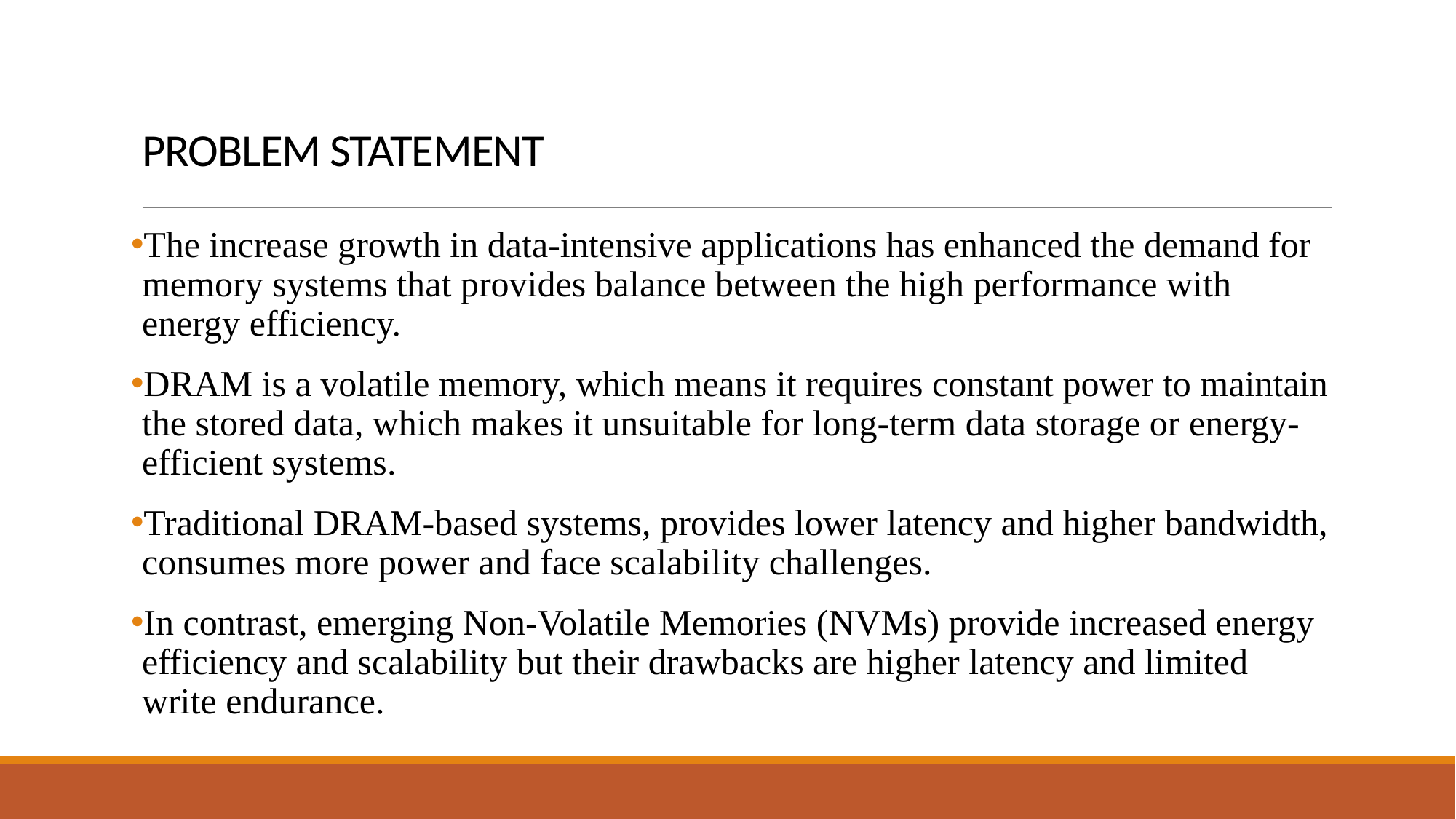

# PROBLEM STATEMENT
The increase growth in data-intensive applications has enhanced the demand for memory systems that provides balance between the high performance with energy efficiency.
DRAM is a volatile memory, which means it requires constant power to maintain the stored data, which makes it unsuitable for long-term data storage or energy-efficient systems.
Traditional DRAM-based systems, provides lower latency and higher bandwidth, consumes more power and face scalability challenges.
In contrast, emerging Non-Volatile Memories (NVMs) provide increased energy efficiency and scalability but their drawbacks are higher latency and limited write endurance.